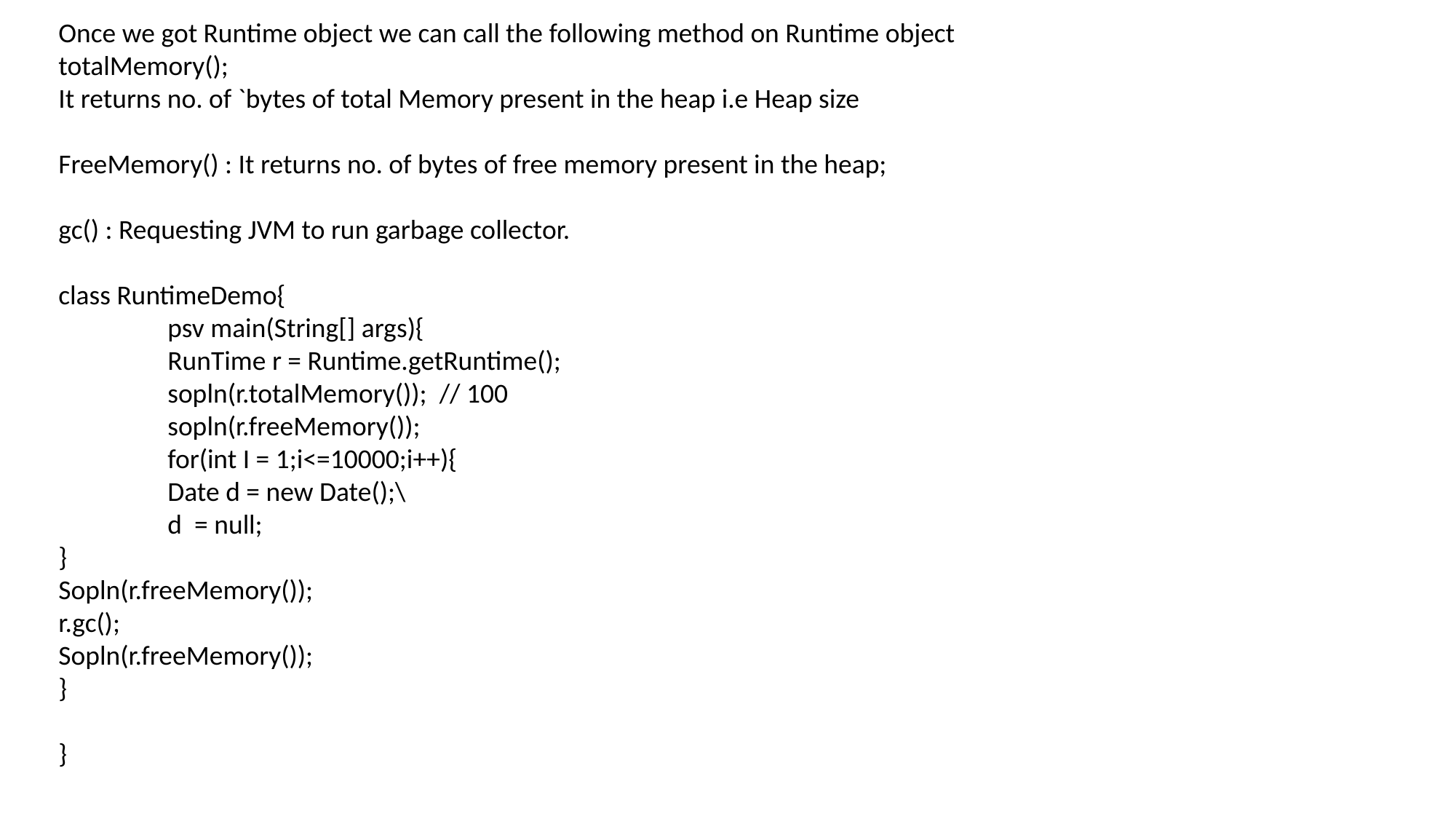

Once we got Runtime object we can call the following method on Runtime object
totalMemory();
It returns no. of `bytes of total Memory present in the heap i.e Heap size

FreeMemory() : It returns no. of bytes of free memory present in the heap;

gc() : Requesting JVM to run garbage collector.

class RuntimeDemo{
	psv main(String[] args){
	RunTime r = Runtime.getRuntime();
	sopln(r.totalMemory());  // 100
	sopln(r.freeMemory());
	for(int I = 1;i<=10000;i++){
	Date d = new Date();\
	d  = null;
}
Sopln(r.freeMemory());
r.gc();
Sopln(r.freeMemory());
}

}